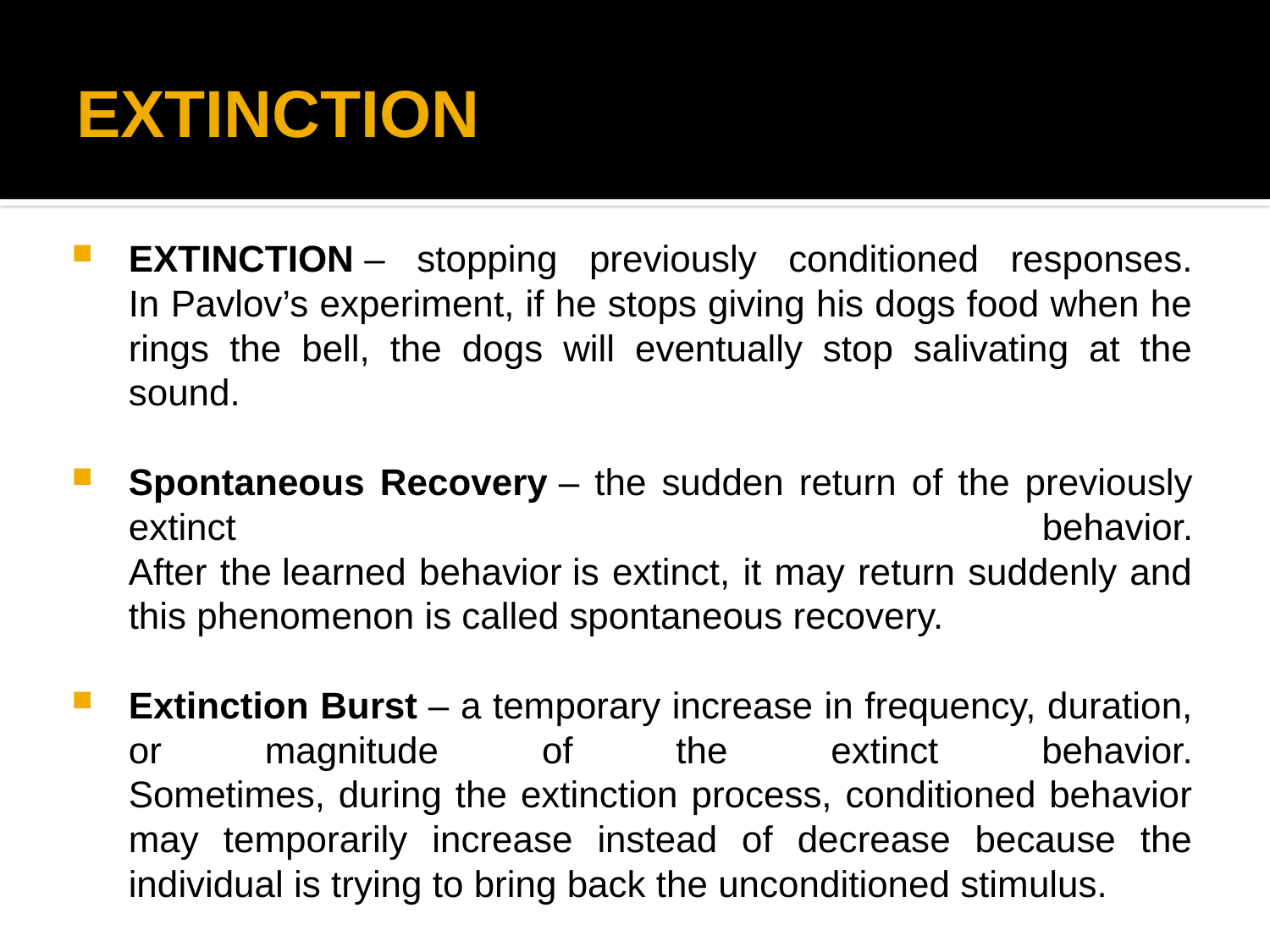

# EXTINCTION
EXTINCTION – stopping previously conditioned responses.
In Pavlov’s experiment, if he stops giving his dogs food when he rings the bell, the dogs will eventually stop salivating at the sound.

Spontaneous Recovery – the sudden return of the previously extinct behavior.
After the learned behavior is extinct, it may return suddenly and this phenomenon is called spontaneous recovery.

Extinction Burst – a temporary increase in frequency, duration, or magnitude of the extinct behavior.
Sometimes, during the extinction process, conditioned behavior may temporarily increase instead of decrease because the individual is trying to bring back the unconditioned stimulus.